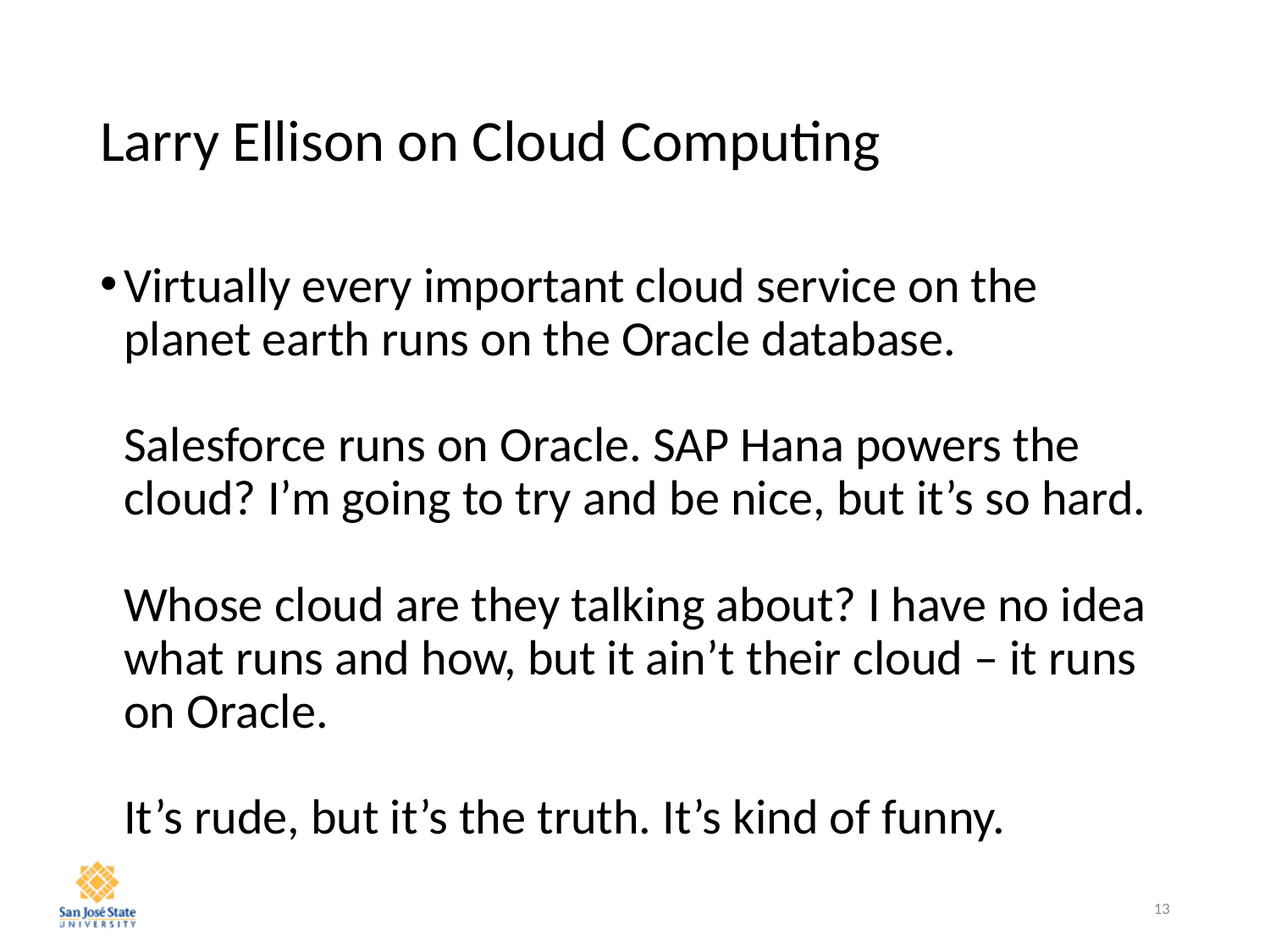

# Larry Ellison on Cloud Computing
Virtually every important cloud service on the planet earth runs on the Oracle database.
Salesforce runs on Oracle. SAP Hana powers the cloud? I’m going to try and be nice, but it’s so hard.
Whose cloud are they talking about? I have no idea what runs and how, but it ain’t their cloud – it runs on Oracle.
It’s rude, but it’s the truth. It’s kind of funny.
13